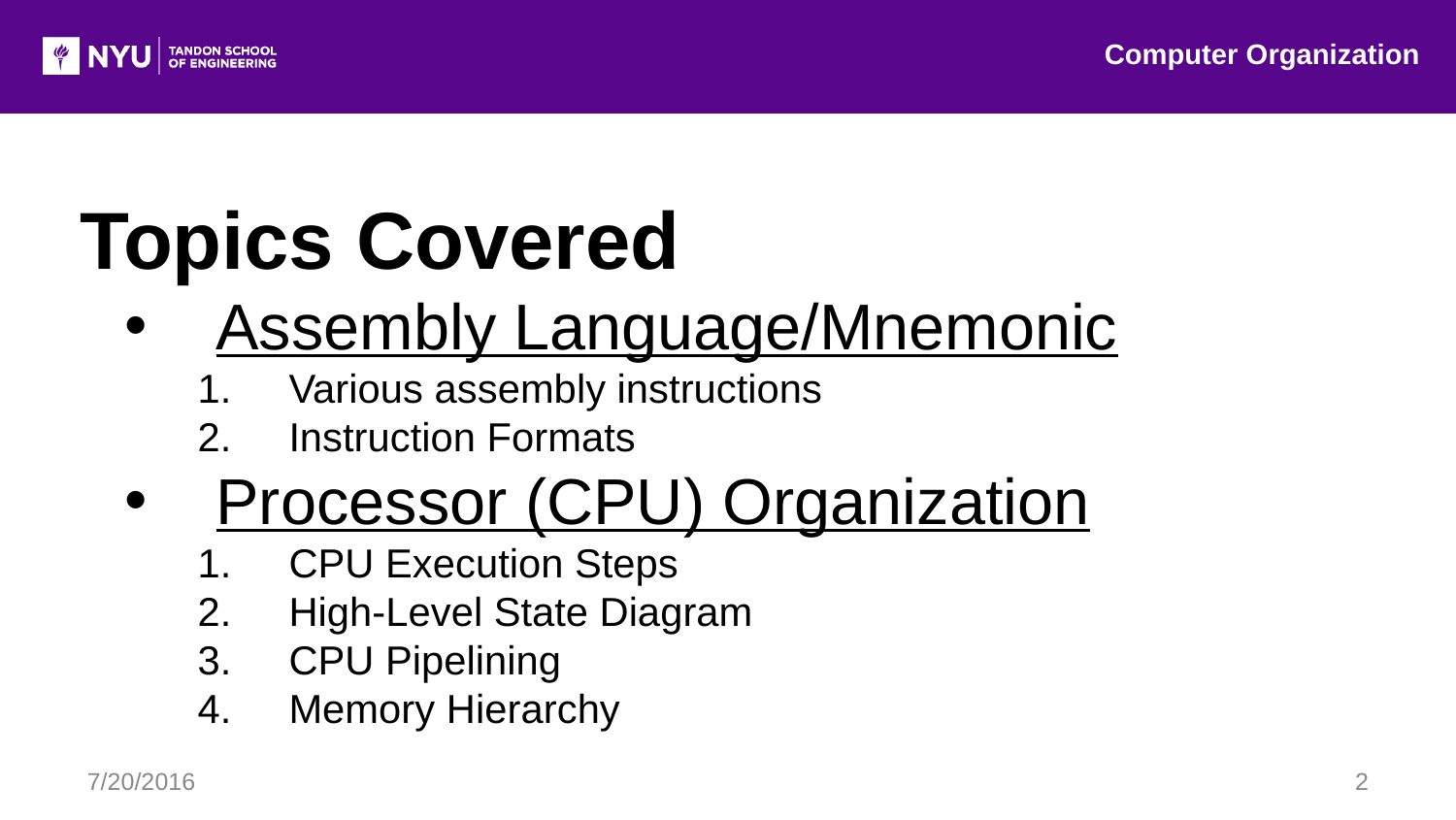

Computer Organization
Topics Covered
Assembly Language/Mnemonic
Various assembly instructions
Instruction Formats
Processor (CPU) Organization
CPU Execution Steps
High-Level State Diagram
CPU Pipelining
Memory Hierarchy

7/20/2016
2